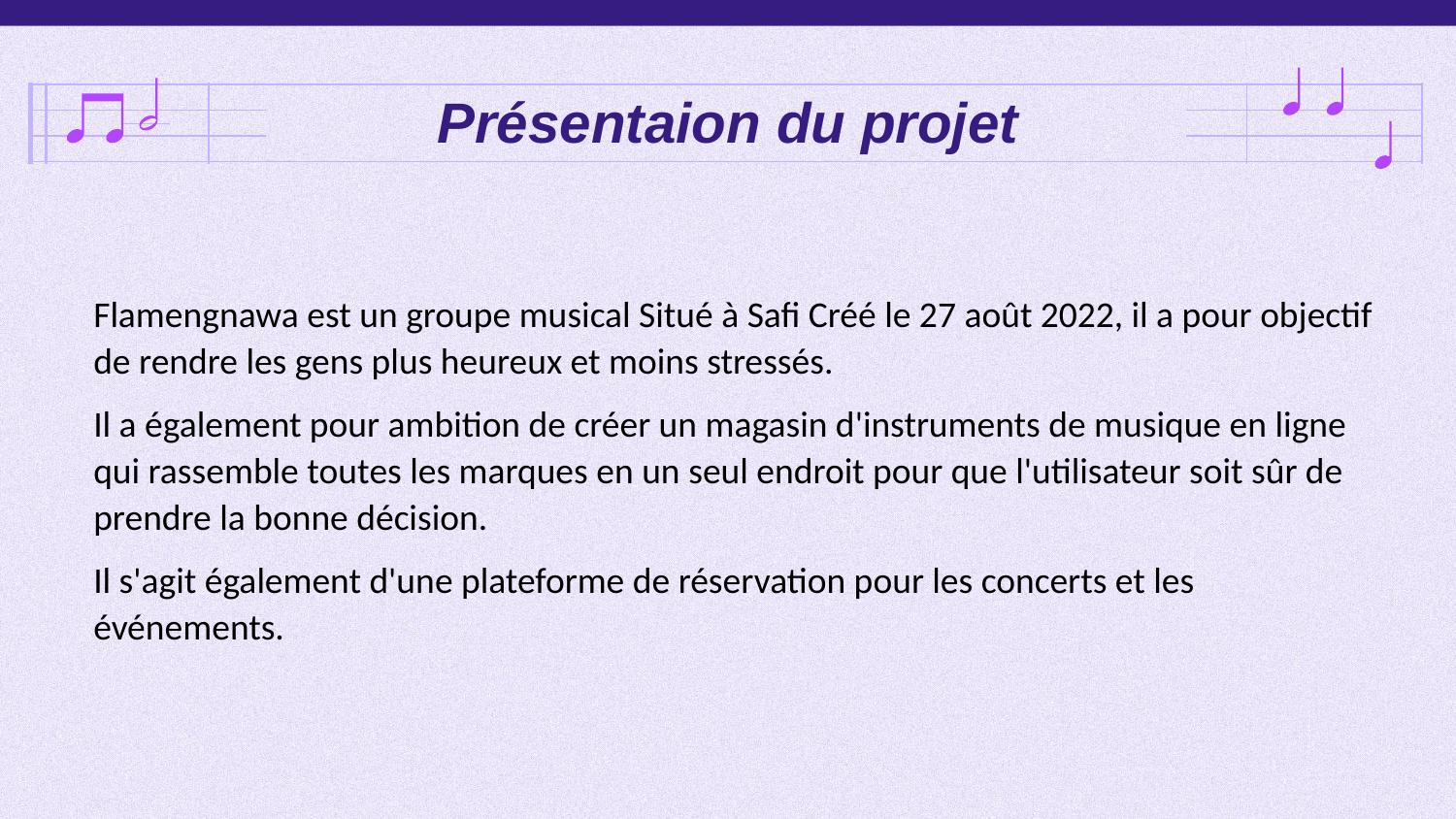

# Présentaion du projet

Flamengnawa est un groupe musical Situé à Safi Créé le 27 août 2022, il a pour objectif de rendre les gens plus heureux et moins stressés.
Il a également pour ambition de créer un magasin d'instruments de musique en ligne qui rassemble toutes les marques en un seul endroit pour que l'utilisateur soit sûr de prendre la bonne décision.
Il s'agit également d'une plateforme de réservation pour les concerts et les événements.